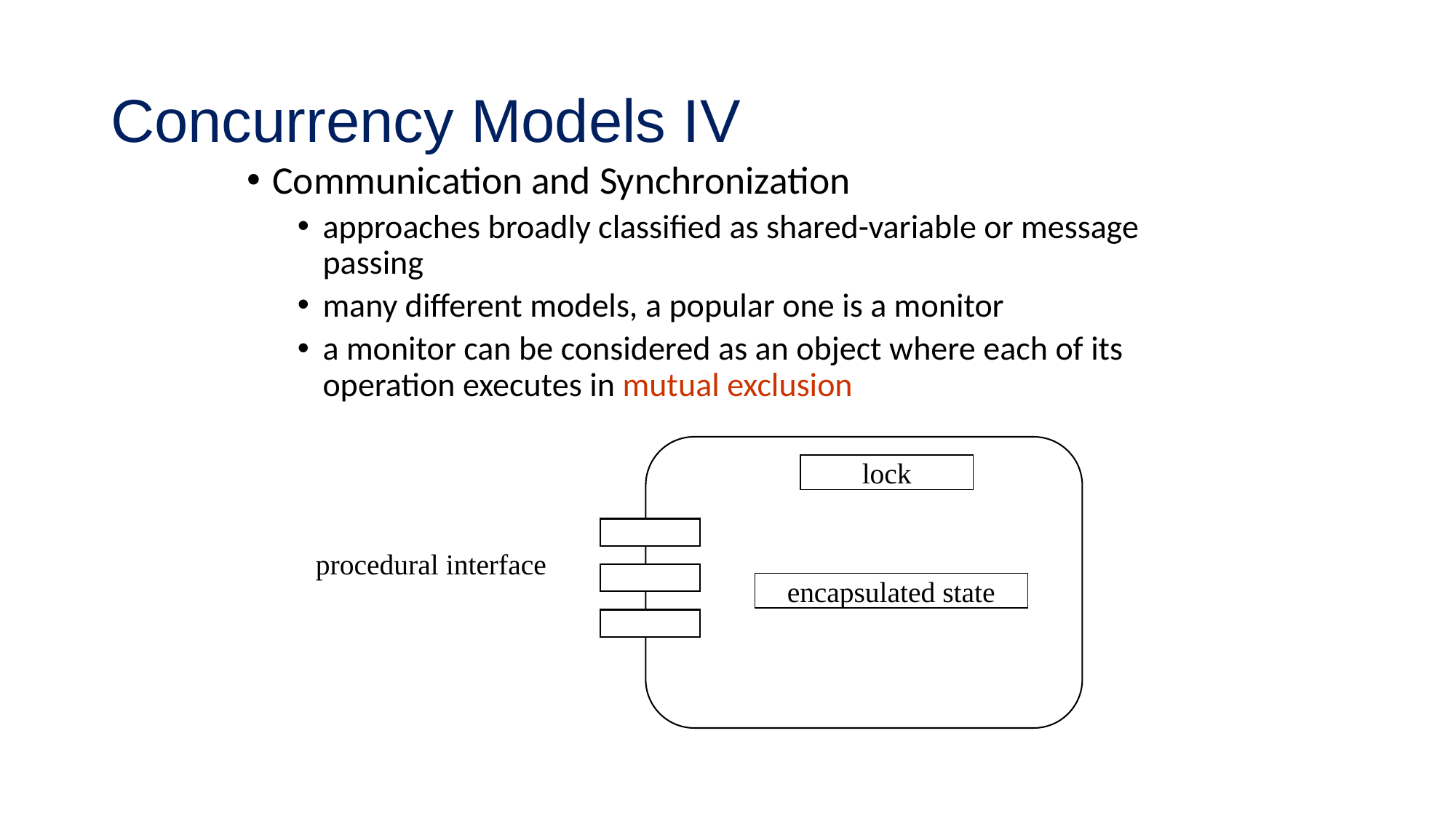

# Concurrency Models IV
Communication and Synchronization
approaches broadly classified as shared-variable or message passing
many different models, a popular one is a monitor
a monitor can be considered as an object where each of its operation executes in mutual exclusion

lock

procedural interface

encapsulated state